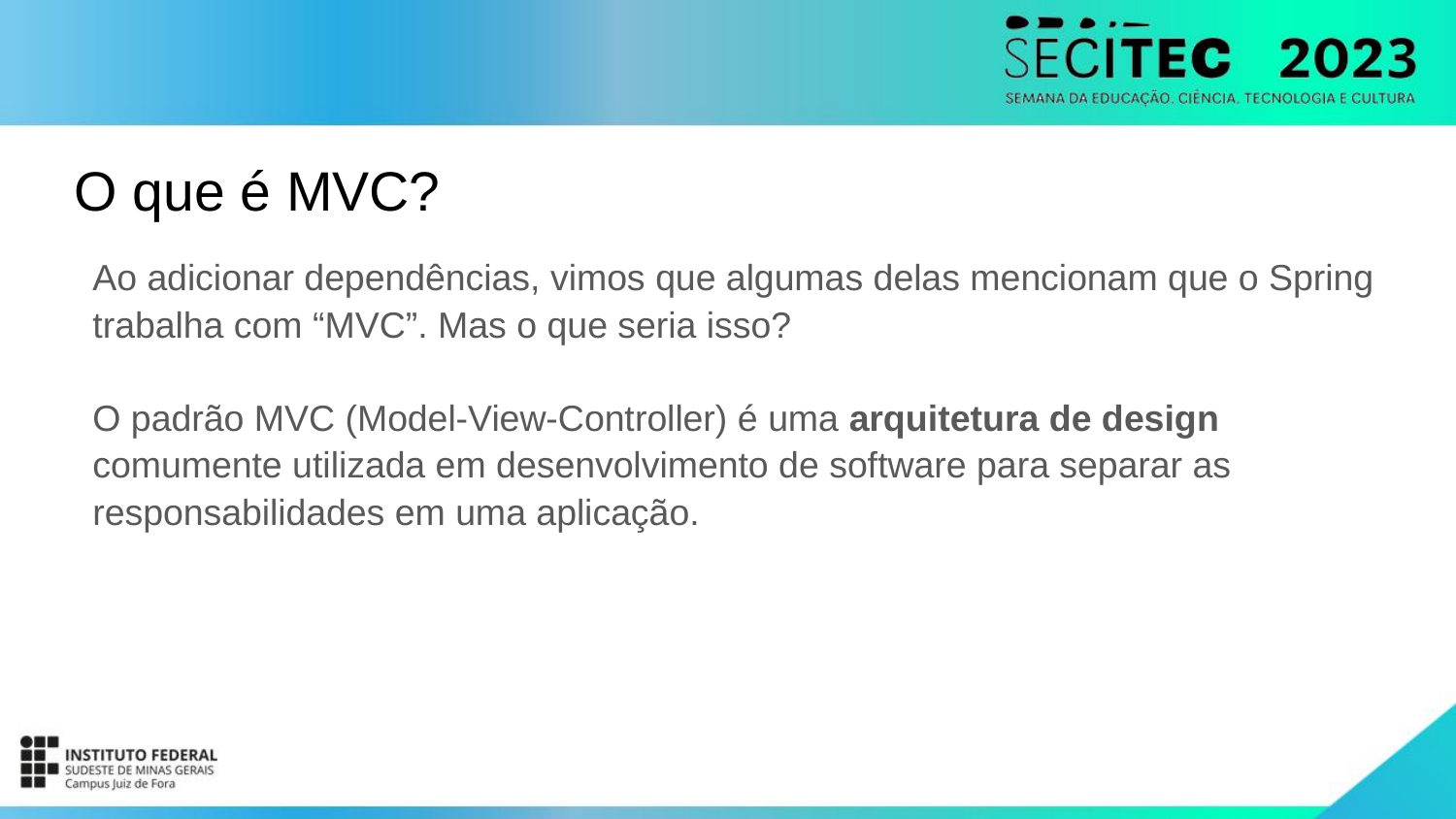

# O que é MVC?
Ao adicionar dependências, vimos que algumas delas mencionam que o Spring trabalha com “MVC”. Mas o que seria isso?

O padrão MVC (Model-View-Controller) é uma arquitetura de design comumente utilizada em desenvolvimento de software para separar as responsabilidades em uma aplicação.